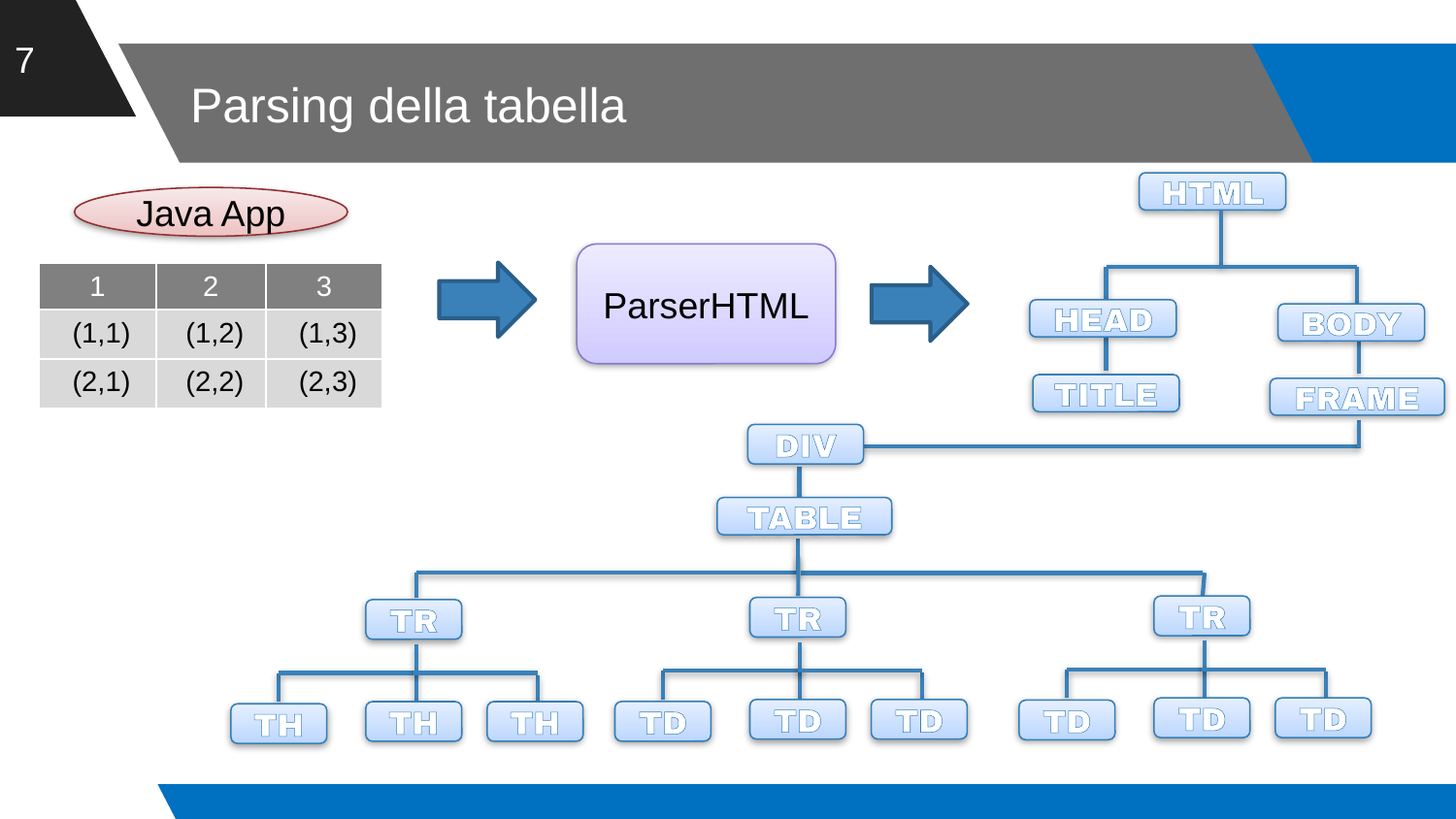

7
# Parsing della tabella
HTML
Java App
ParserHTML

| 1 | 2 | 3 |
| --- | --- | --- |
| (1,1) | (1,2) | (1,3) |
| (2,1) | (2,2) | (2,3) |

HEAD
BODY
TITLE
FRAME
DIV
TABLE
TR
TR
TR
TD
TD
TD
TD
TD
TD
TH
TH
TH